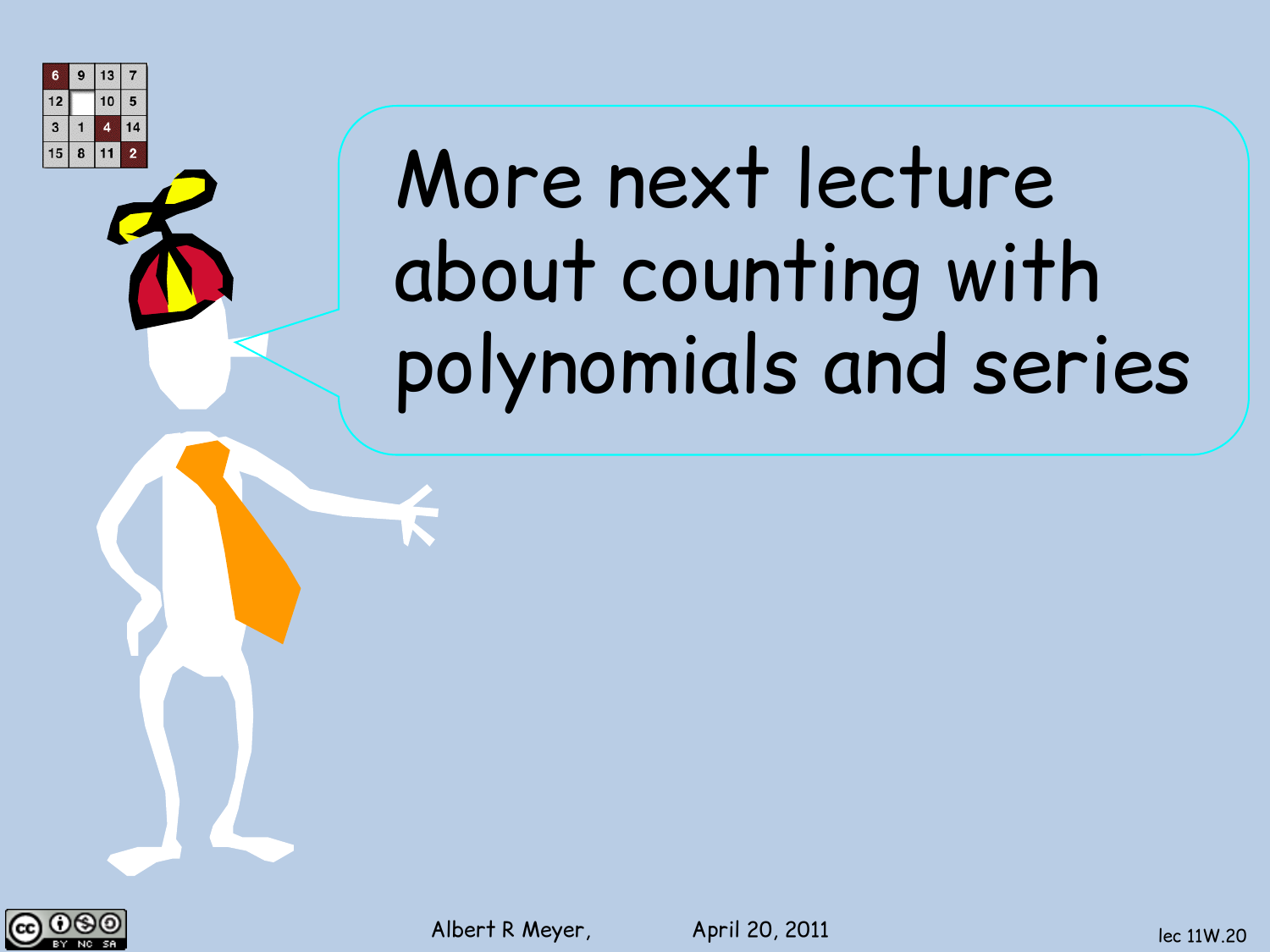

More next lecture about counting with polynomials and series

lec 11W.20